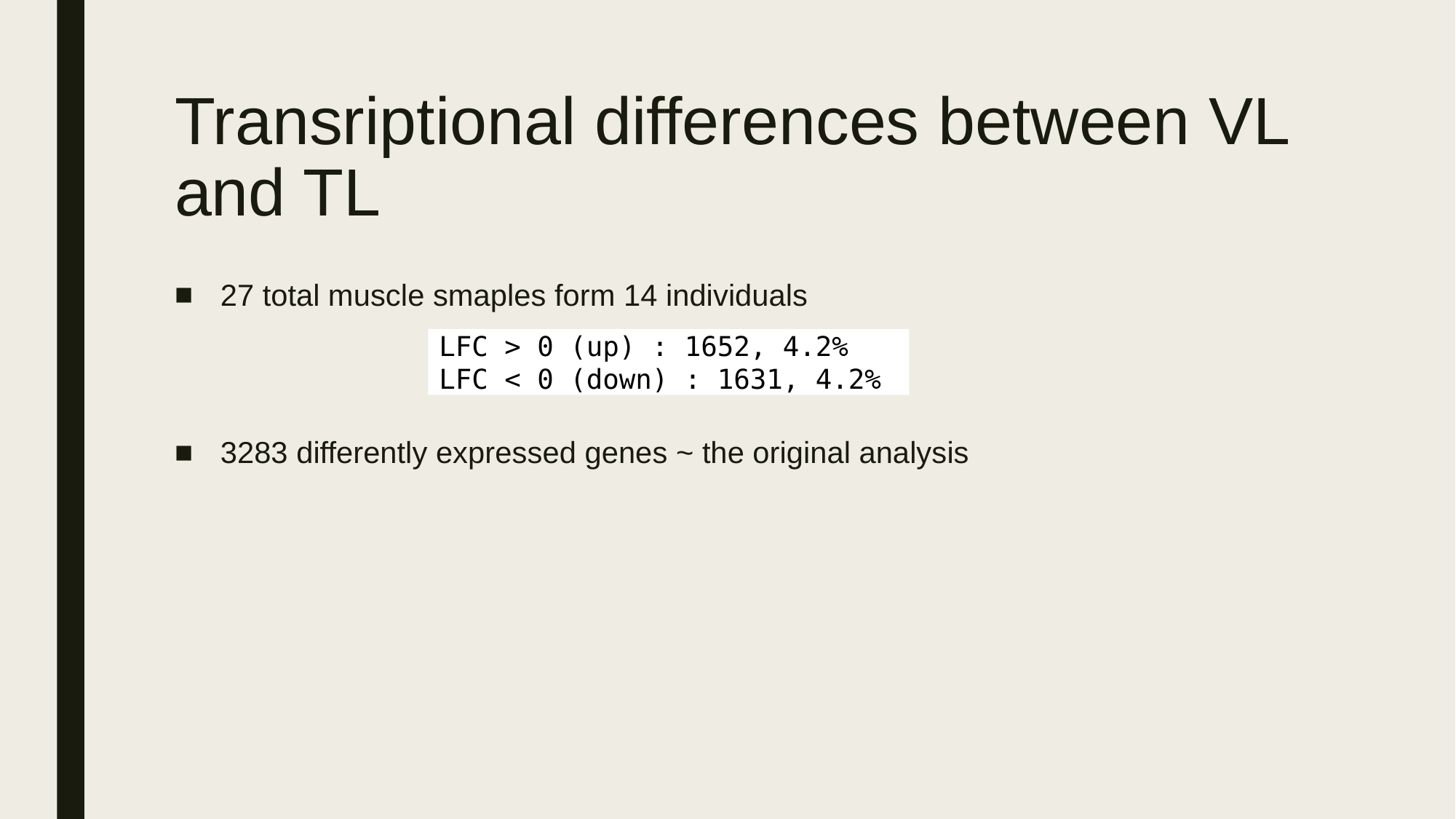

# Transriptional differences between VL and TL
27 total muscle smaples form 14 individuals

3283 differently expressed genes ~ the original analysis

LFC > 0 (up) : 1652, 4.2% LFC < 0 (down) : 1631, 4.2%